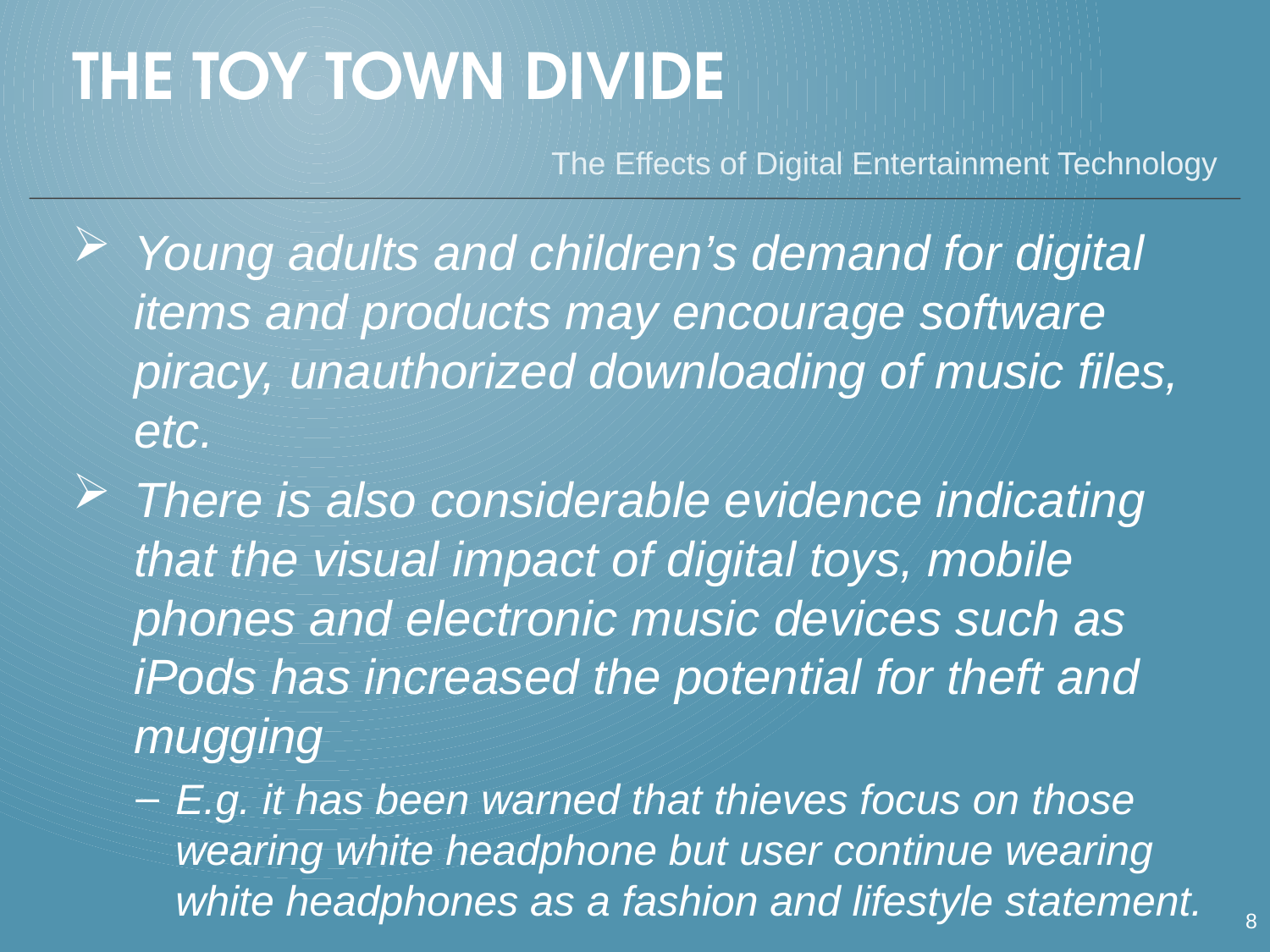

# The Toy Town Divide
The Effects of Digital Entertainment Technology
Young adults and children’s demand for digital items and products may encourage software piracy, unauthorized downloading of music files, etc.
There is also considerable evidence indicating that the visual impact of digital toys, mobile phones and electronic music devices such as iPods has increased the potential for theft and mugging
E.g. it has been warned that thieves focus on those wearing white headphone but user continue wearing white headphones as a fashion and lifestyle statement.
8